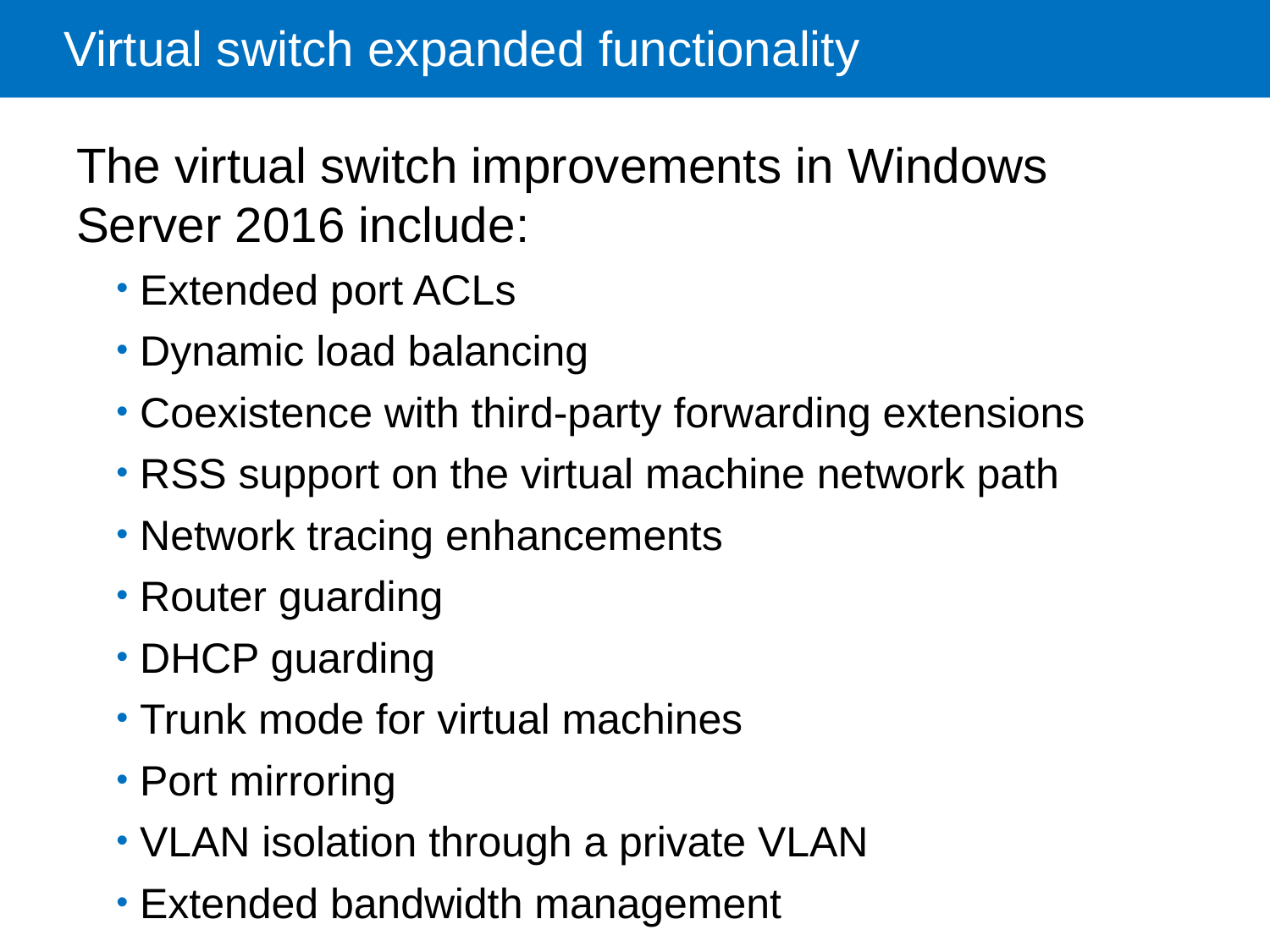

# Virtual switch expanded functionality
The virtual switch improvements in Windows Server 2016 include:
Extended port ACLs
Dynamic load balancing
Coexistence with third-party forwarding extensions
RSS support on the virtual machine network path
Network tracing enhancements
Router guarding
DHCP guarding
Trunk mode for virtual machines
Port mirroring
VLAN isolation through a private VLAN
Extended bandwidth management